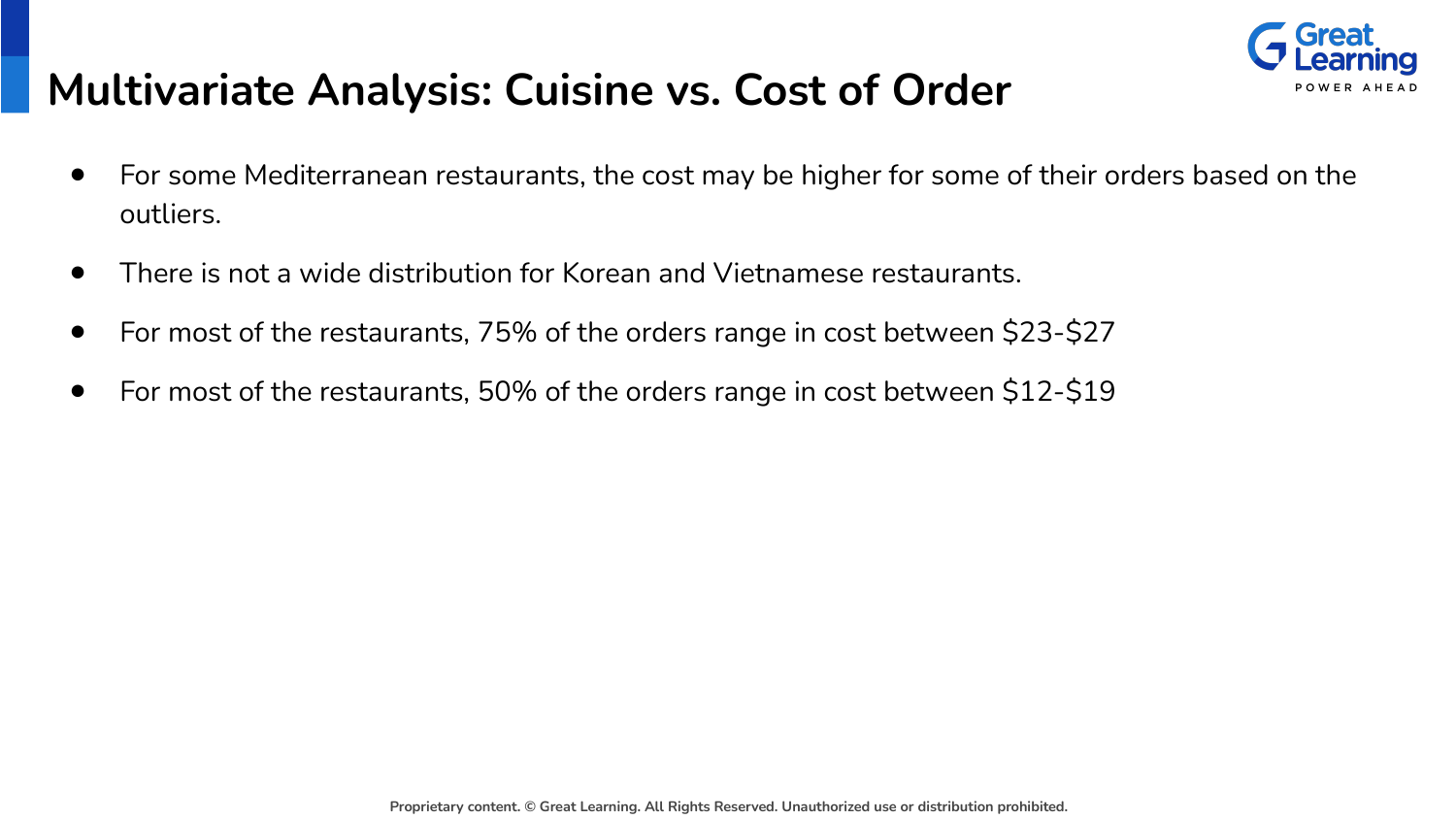

# Multivariate Analysis: Cuisine vs. Cost of Order
For some Mediterranean restaurants, the cost may be higher for some of their orders based on the outliers.
There is not a wide distribution for Korean and Vietnamese restaurants.
For most of the restaurants, 75% of the orders range in cost between $23-$27
For most of the restaurants, 50% of the orders range in cost between $12-$19